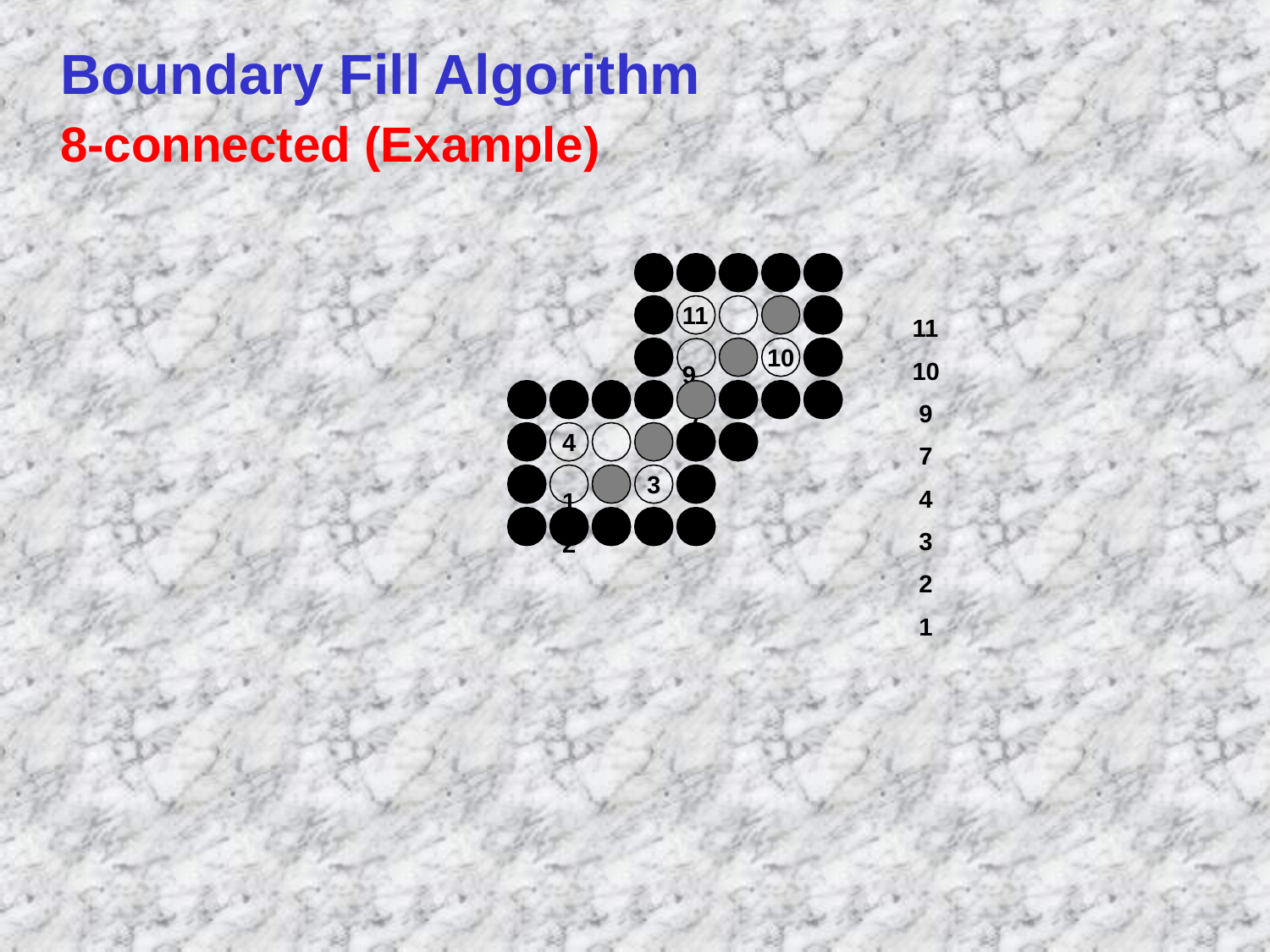

# Boundary Fill Algorithm
8-connected (Example)

11	9
7
11
10
9
7
4
3
2
1

10
4	1
2

3